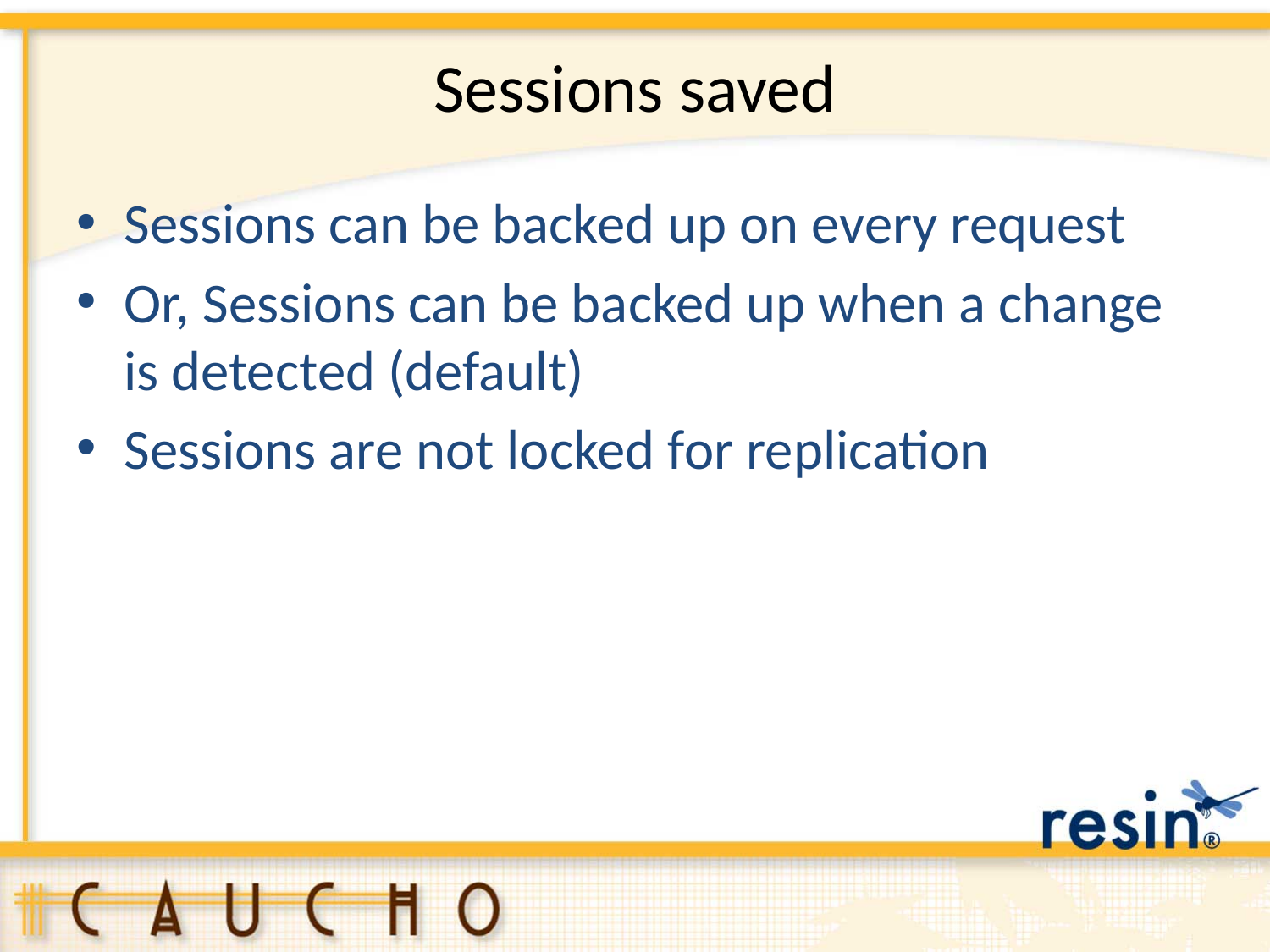

# Sessions saved
Sessions can be backed up on every request
Or, Sessions can be backed up when a change is detected (default)
Sessions are not locked for replication